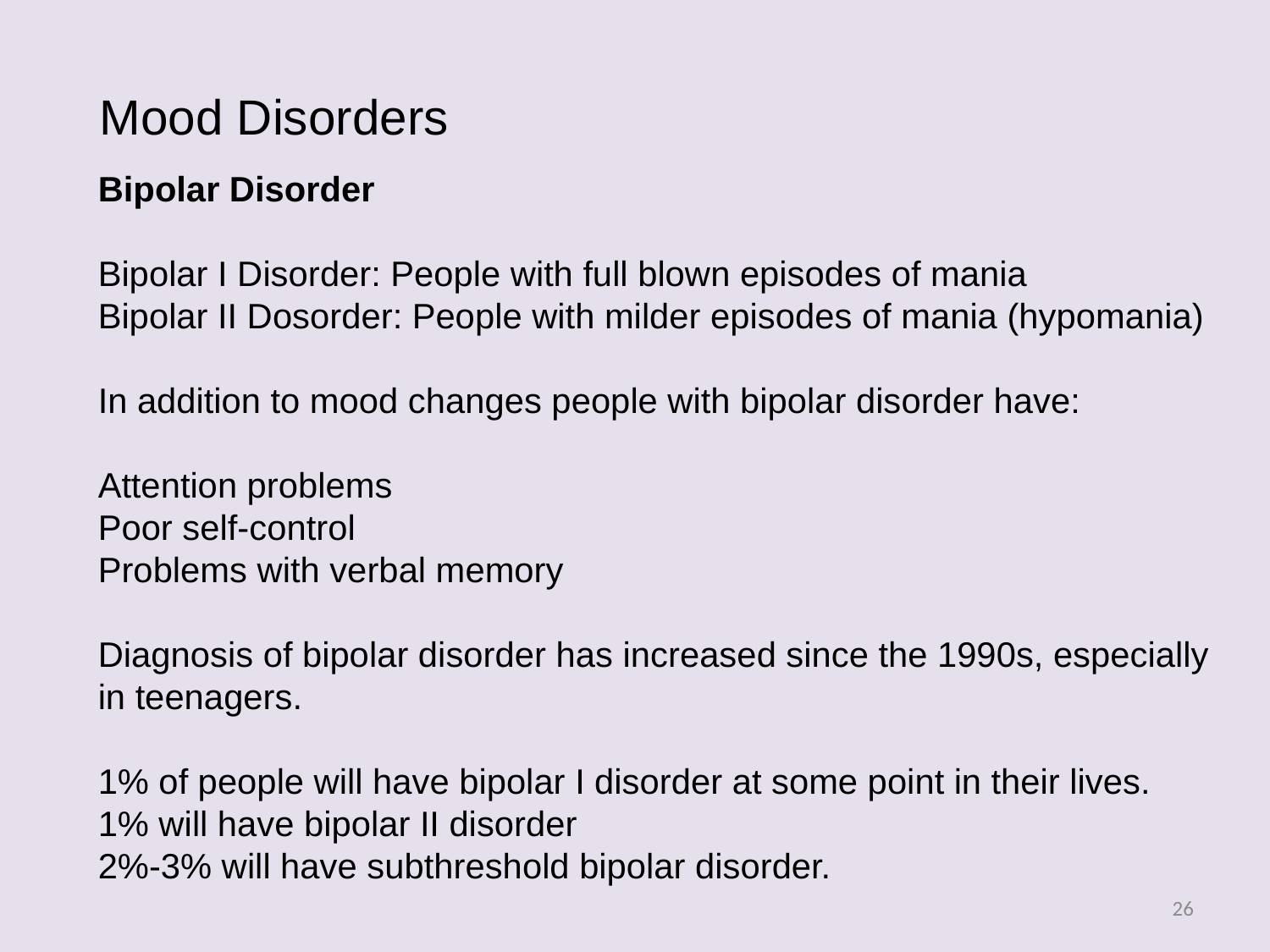

Mood Disorders
Bipolar Disorder

Bipolar I Disorder: People with full blown episodes of mania
Bipolar II Dosorder: People with milder episodes of mania (hypomania)

In addition to mood changes people with bipolar disorder have:

Attention problems
Poor self-control
Problems with verbal memory

Diagnosis of bipolar disorder has increased since the 1990s, especially in teenagers.

1% of people will have bipolar I disorder at some point in their lives.
1% will have bipolar II disorder
2%-3% will have subthreshold bipolar disorder.
26